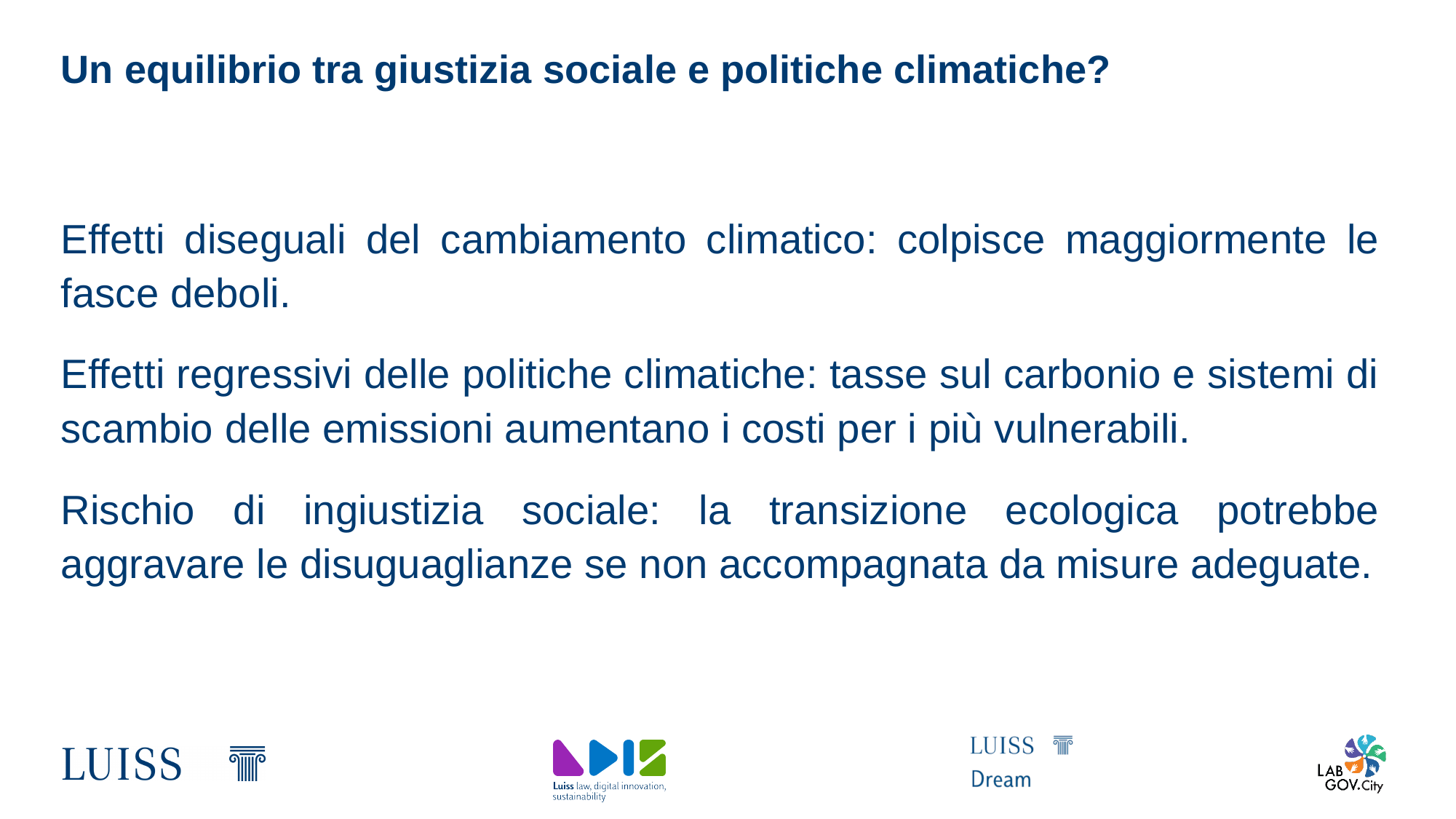

# Un equilibrio tra giustizia sociale e politiche climatiche?
Effetti diseguali del cambiamento climatico: colpisce maggiormente le fasce deboli.
Effetti regressivi delle politiche climatiche: tasse sul carbonio e sistemi di scambio delle emissioni aumentano i costi per i più vulnerabili.
Rischio di ingiustizia sociale: la transizione ecologica potrebbe aggravare le disuguaglianze se non accompagnata da misure adeguate.